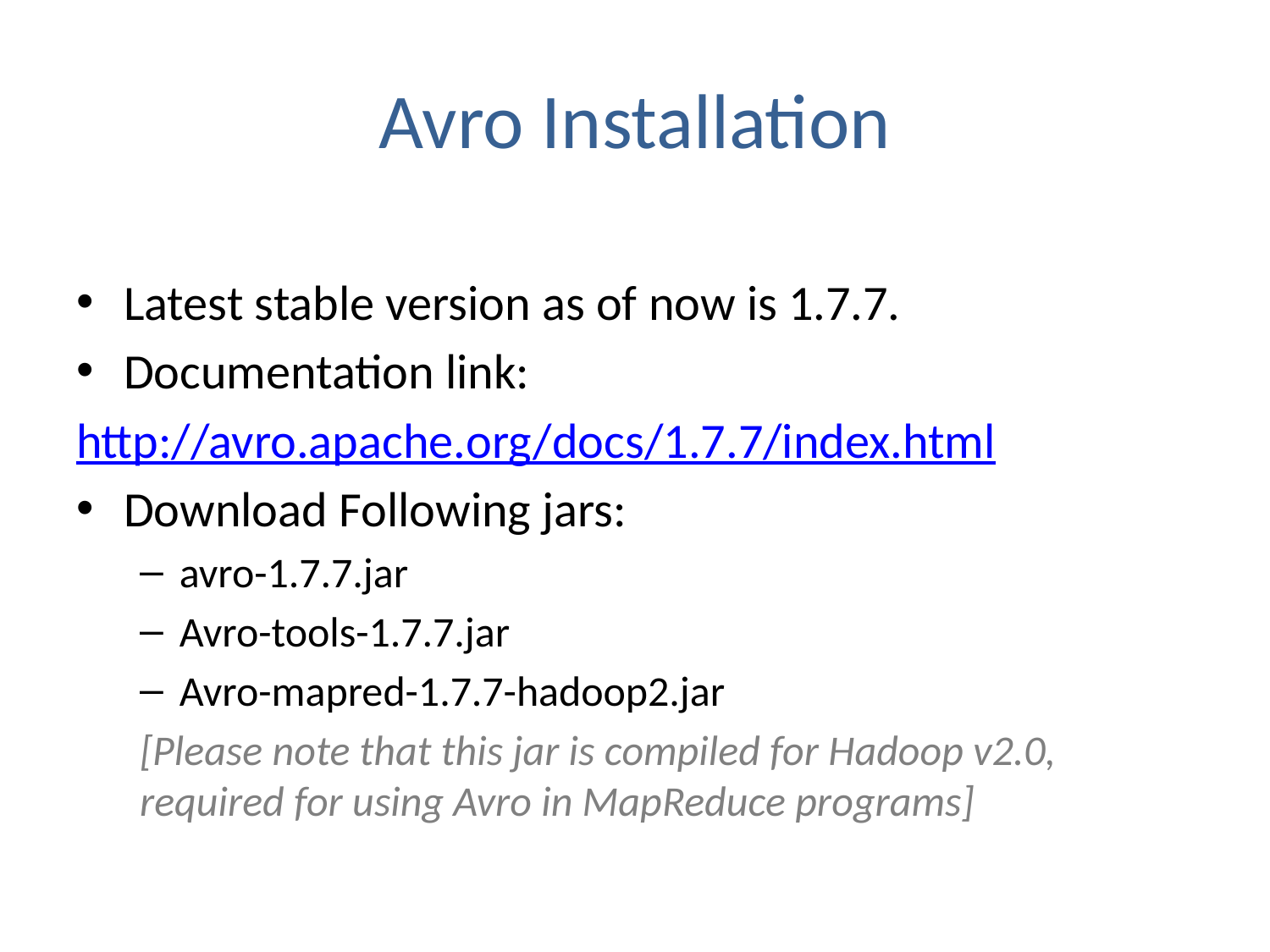

# Avro Installation
Latest stable version as of now is 1.7.7.
Documentation link:
http://avro.apache.org/docs/1.7.7/index.html
Download Following jars:
avro-1.7.7.jar
Avro-tools-1.7.7.jar
Avro-mapred-1.7.7-hadoop2.jar
[Please note that this jar is compiled for Hadoop v2.0, required for using Avro in MapReduce programs]